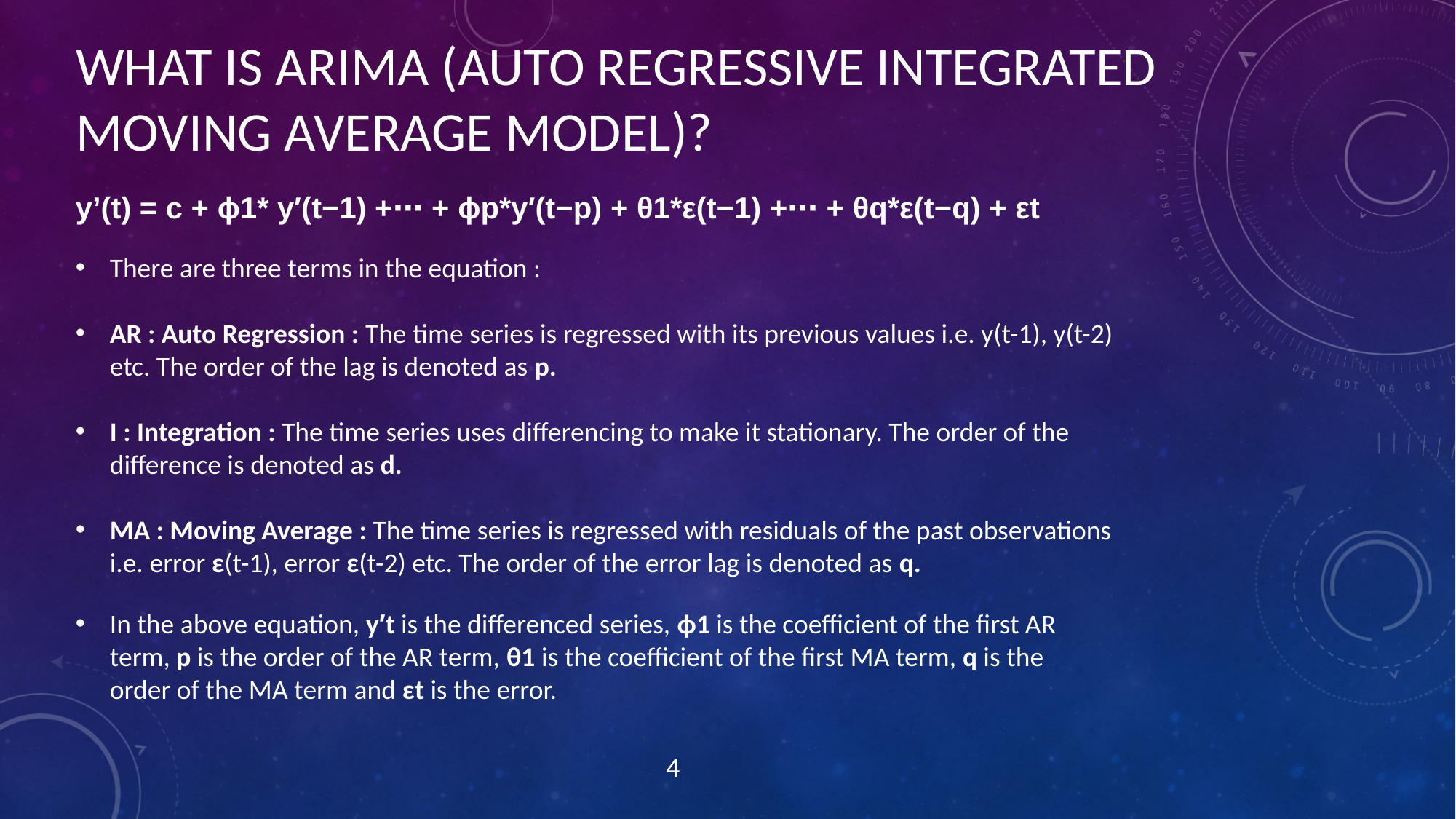

# WHAT IS arima (AUTO REGRESSIVE INTEGRATED MOVING AVERAGE MODEL)?
y’(t) = c + ϕ1* y′(t−1) +⋯ + ϕp*y′(t−p) + θ1*ε(t−1) +⋯ + θq*ε(t−q) + εt
There are three terms in the equation :

AR : Auto Regression : The time series is regressed with its previous values i.e. y(t-1), y(t-2) etc. The order of the lag is denoted as p.

I : Integration : The time series uses differencing to make it stationary. The order of the difference is denoted as d.

MA : Moving Average : The time series is regressed with residuals of the past observations i.e. error ε(t-1), error ε(t-2) etc. The order of the error lag is denoted as q.
In the above equation, y′t is the differenced series, ϕ1 is the coefficient of the first AR term, p is the order of the AR term, θ1 is the coefficient of the first MA term, q is the order of the MA term and εt is the error.
4